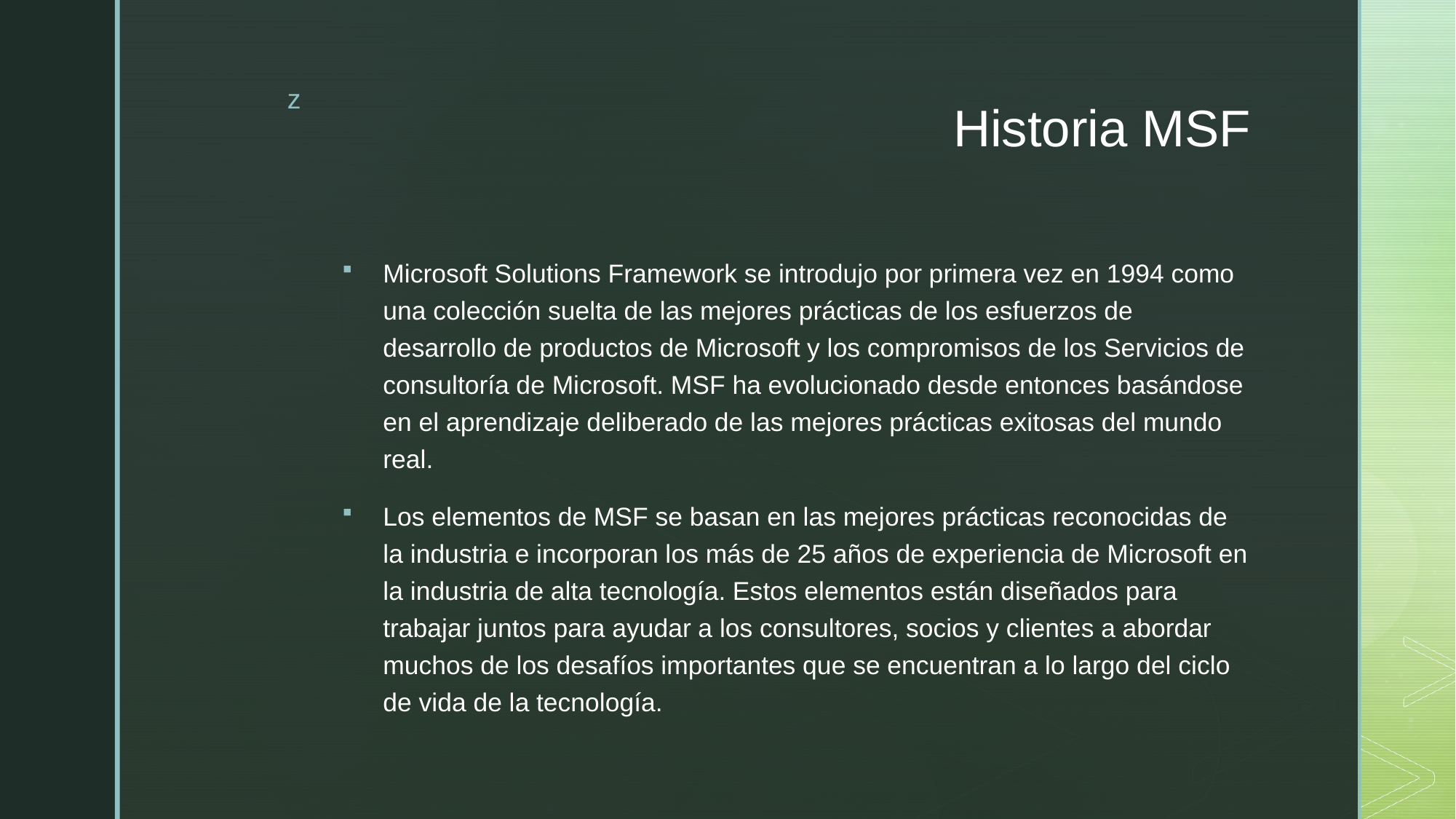

# Historia MSF
Microsoft Solutions Framework se introdujo por primera vez en 1994 como una colección suelta de las mejores prácticas de los esfuerzos de desarrollo de productos de Microsoft y los compromisos de los Servicios de consultoría de Microsoft. MSF ha evolucionado desde entonces basándose en el aprendizaje deliberado de las mejores prácticas exitosas del mundo real.
Los elementos de MSF se basan en las mejores prácticas reconocidas de la industria e incorporan los más de 25 años de experiencia de Microsoft en la industria de alta tecnología. Estos elementos están diseñados para trabajar juntos para ayudar a los consultores, socios y clientes a abordar muchos de los desafíos importantes que se encuentran a lo largo del ciclo de vida de la tecnología.